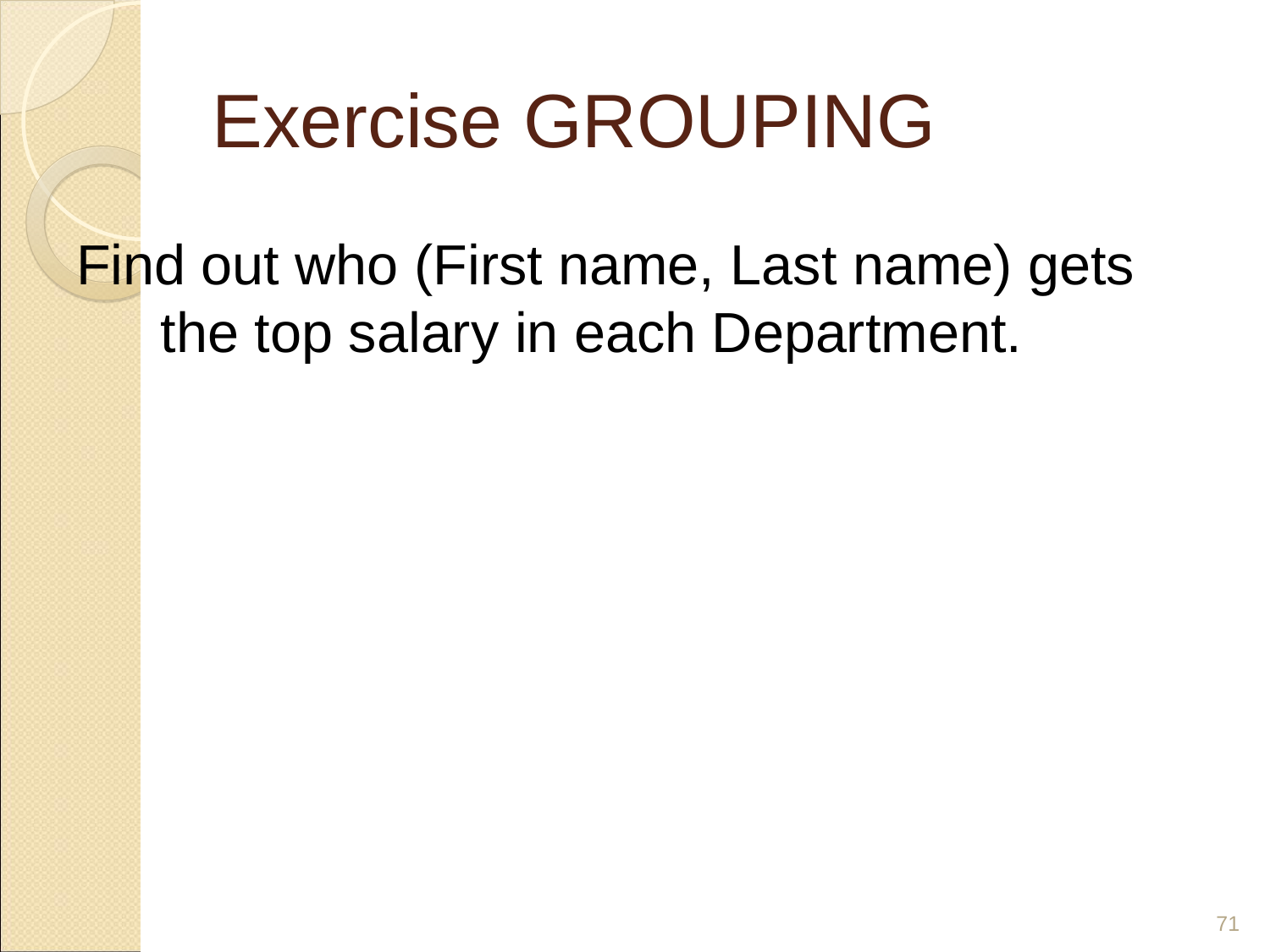

# Exercise GROUPING
Find out who (First name, Last name) gets the top salary in each Department.

71